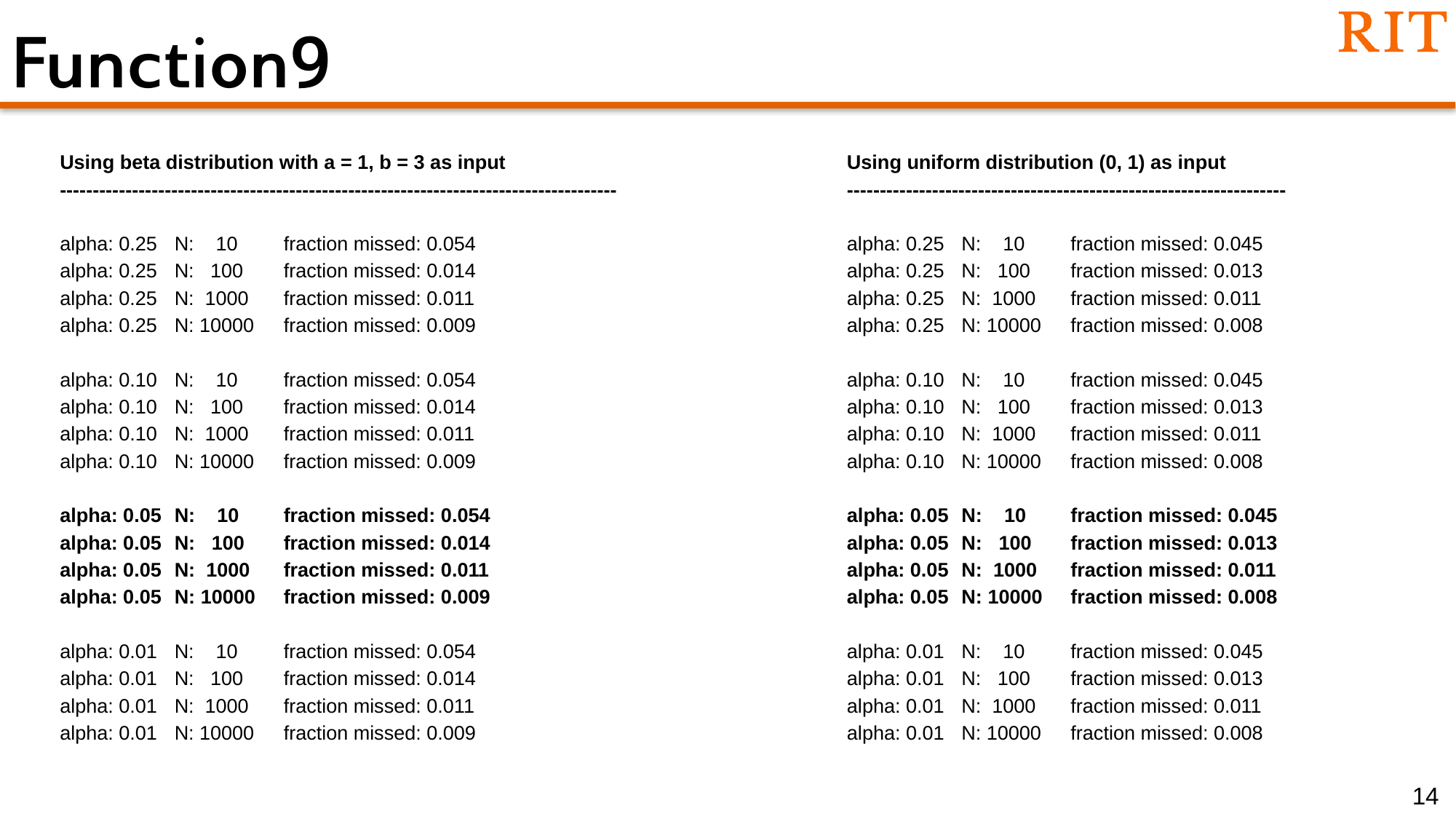

# Function9
Using beta distribution with a = 1, b = 3 as input
-------------------------------------------------------------------------------------

alpha: 0.25	 N:    10	 fraction missed: 0.054
alpha: 0.25	 N:   100	 fraction missed: 0.014
alpha: 0.25	 N:  1000	 fraction missed: 0.011
alpha: 0.25	 N: 10000	 fraction missed: 0.009

alpha: 0.10	 N:    10	 fraction missed: 0.054
alpha: 0.10	 N:   100	 fraction missed: 0.014
alpha: 0.10	 N:  1000	 fraction missed: 0.011
alpha: 0.10	 N: 10000	 fraction missed: 0.009

alpha: 0.05	 N:    10	 fraction missed: 0.054
alpha: 0.05	 N:   100	 fraction missed: 0.014
alpha: 0.05	 N:  1000	 fraction missed: 0.011
alpha: 0.05	 N: 10000	 fraction missed: 0.009

alpha: 0.01	 N:    10	 fraction missed: 0.054
alpha: 0.01	 N:   100	 fraction missed: 0.014
alpha: 0.01	 N:  1000	 fraction missed: 0.011
alpha: 0.01	 N: 10000	 fraction missed: 0.009

Using uniform distribution (0, 1) as input
-------------------------------------------------------------------

alpha: 0.25	 N:    10	 fraction missed: 0.045
alpha: 0.25	 N:   100	 fraction missed: 0.013
alpha: 0.25	 N:  1000	 fraction missed: 0.011
alpha: 0.25	 N: 10000	 fraction missed: 0.008

alpha: 0.10	 N:    10	 fraction missed: 0.045
alpha: 0.10	 N:   100	 fraction missed: 0.013
alpha: 0.10	 N:  1000	 fraction missed: 0.011
alpha: 0.10	 N: 10000	 fraction missed: 0.008

alpha: 0.05	 N:    10	 fraction missed: 0.045
alpha: 0.05	 N:   100	 fraction missed: 0.013
alpha: 0.05	 N:  1000	 fraction missed: 0.011
alpha: 0.05	 N: 10000	 fraction missed: 0.008

alpha: 0.01	 N:    10	 fraction missed: 0.045
alpha: 0.01	 N:   100	 fraction missed: 0.013
alpha: 0.01	 N:  1000	 fraction missed: 0.011
alpha: 0.01	 N: 10000	 fraction missed: 0.008